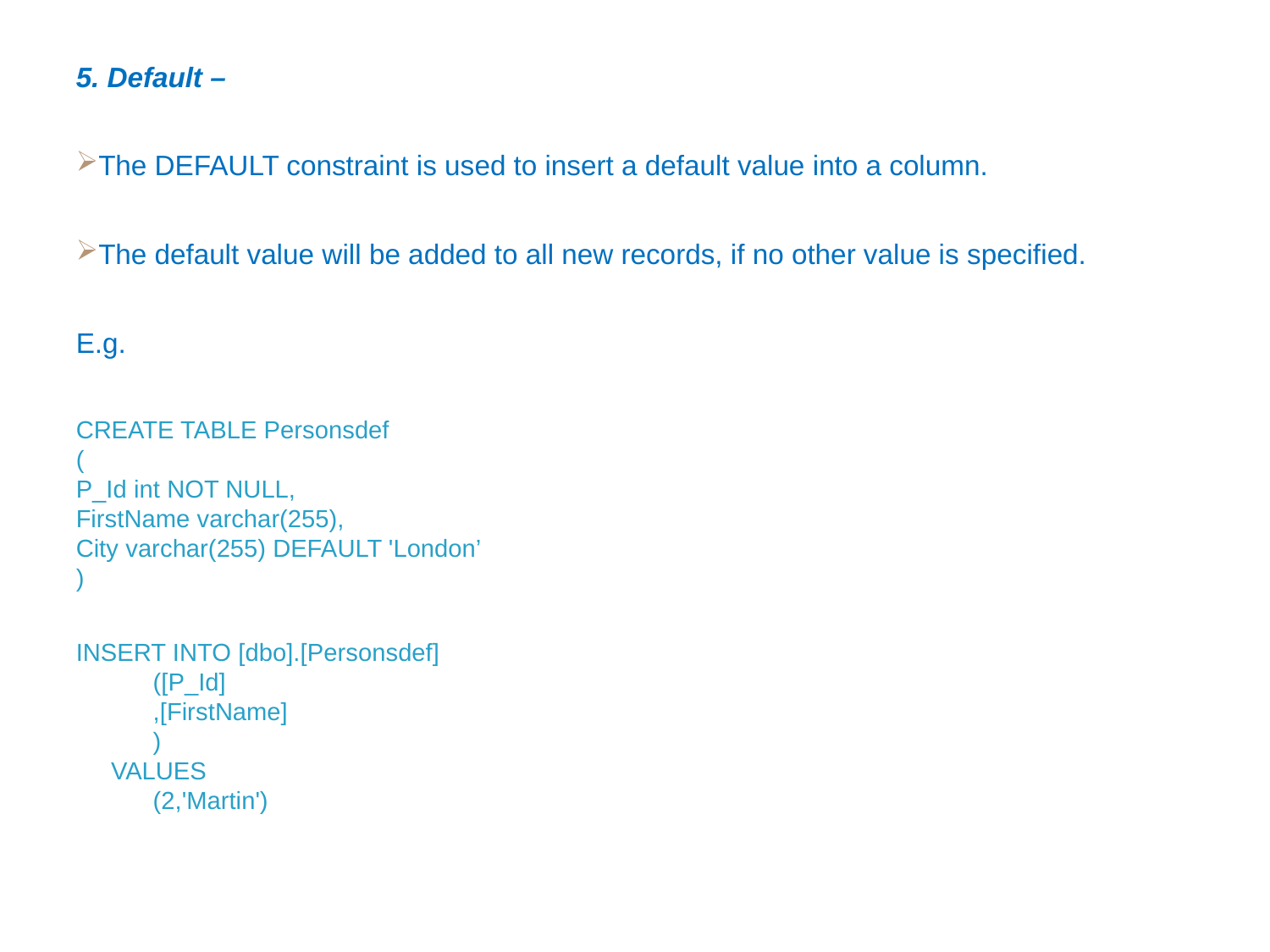

5. Default –

The DEFAULT constraint is used to insert a default value into a column.

The default value will be added to all new records, if no other value is specified.

E.g.

CREATE TABLE Personsdef
(
P_Id int NOT NULL,
FirstName varchar(255),
City varchar(255) DEFAULT 'London’
)

INSERT INTO [dbo].[Personsdef]
           ([P_Id]
           ,[FirstName]
           )
     VALUES
           (2,'Martin')